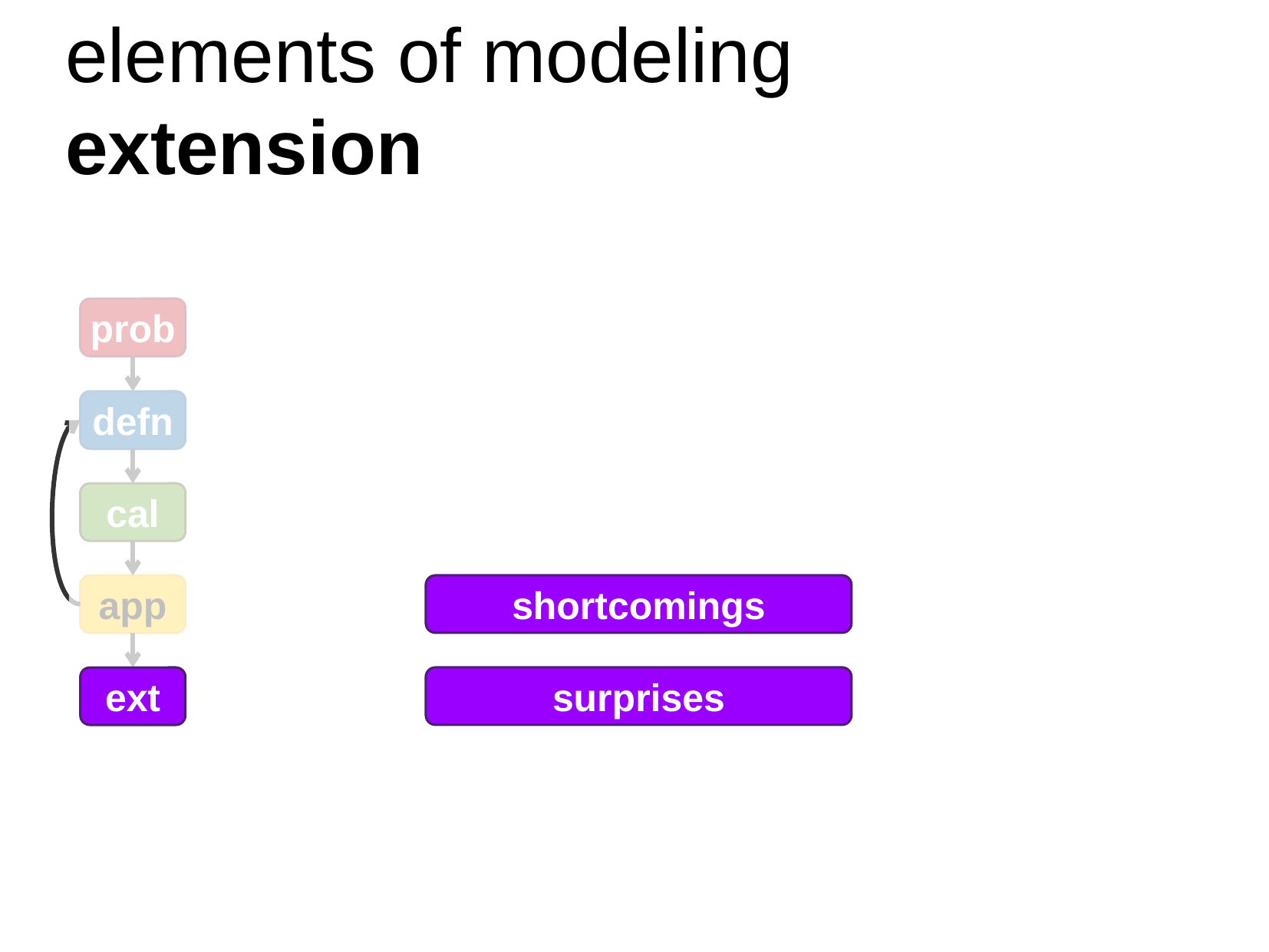

elements of modeling
extension

prob
defn
cal
shortcomings
app
surprises
ext